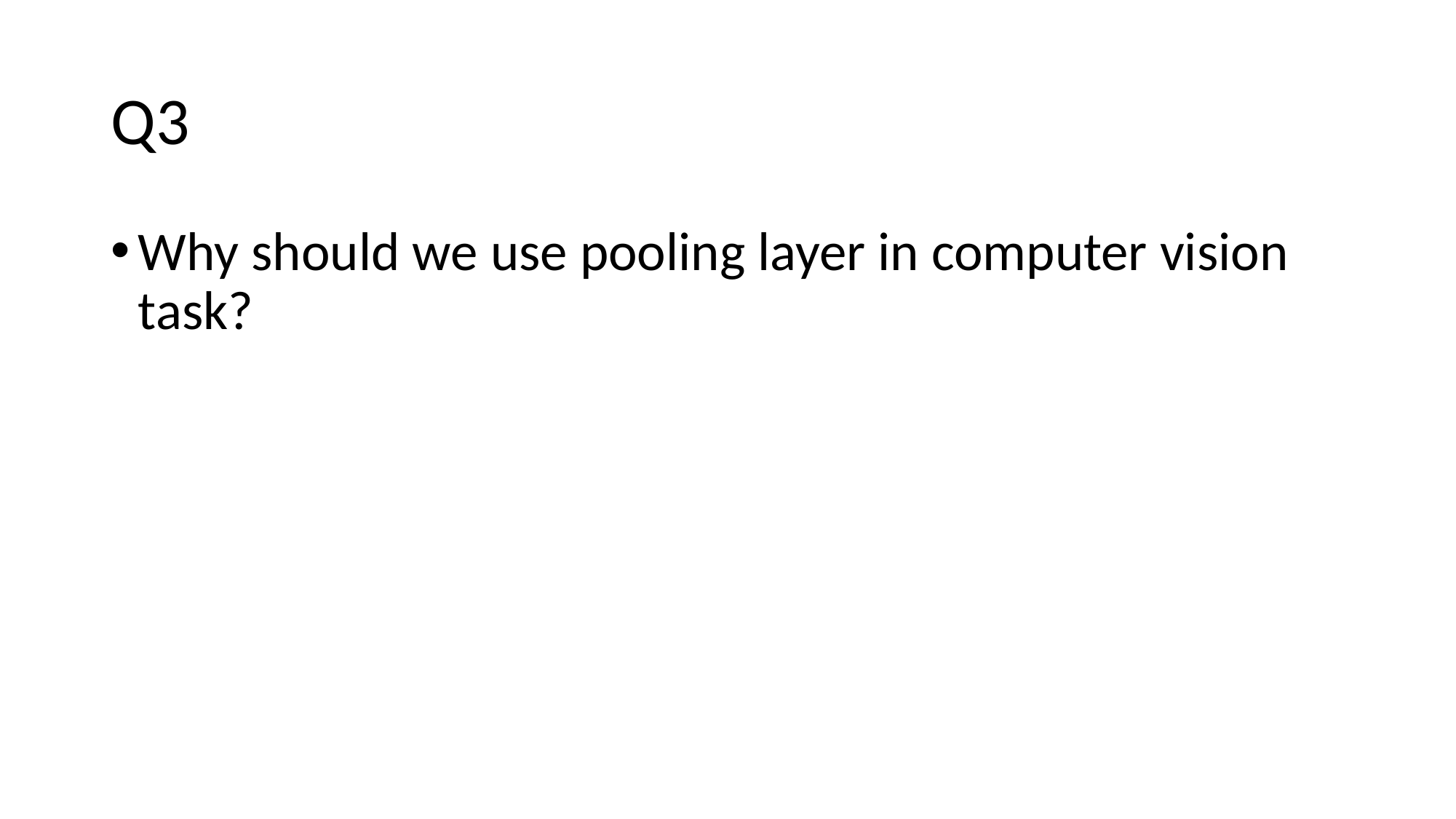

# Q3
Why should we use pooling layer in computer vision task?